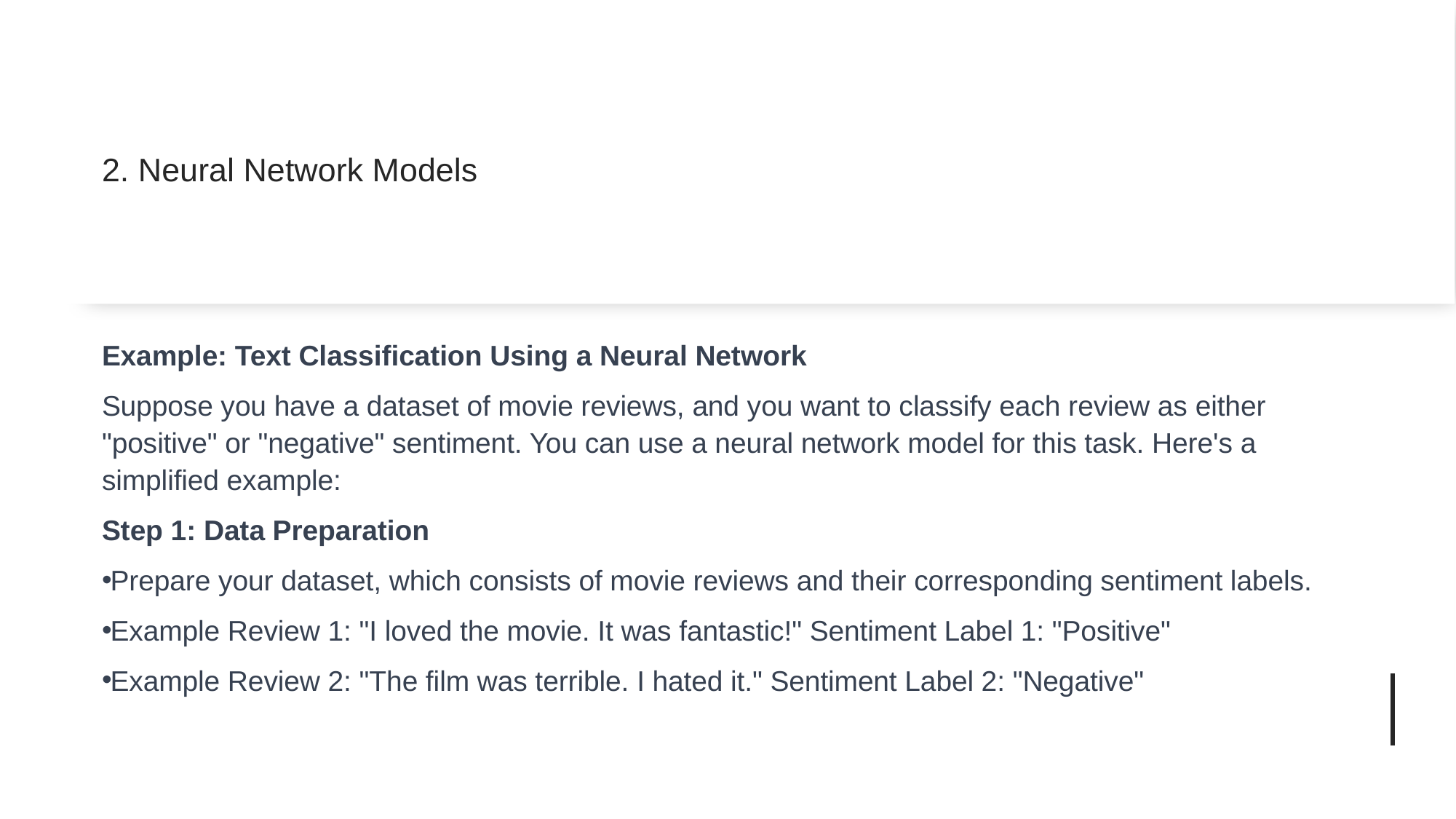

# 2. Neural Network Models
Example: Text Classification Using a Neural Network
Suppose you have a dataset of movie reviews, and you want to classify each review as either "positive" or "negative" sentiment. You can use a neural network model for this task. Here's a simplified example:
Step 1: Data Preparation
Prepare your dataset, which consists of movie reviews and their corresponding sentiment labels.
Example Review 1: "I loved the movie. It was fantastic!" Sentiment Label 1: "Positive"
Example Review 2: "The film was terrible. I hated it." Sentiment Label 2: "Negative"